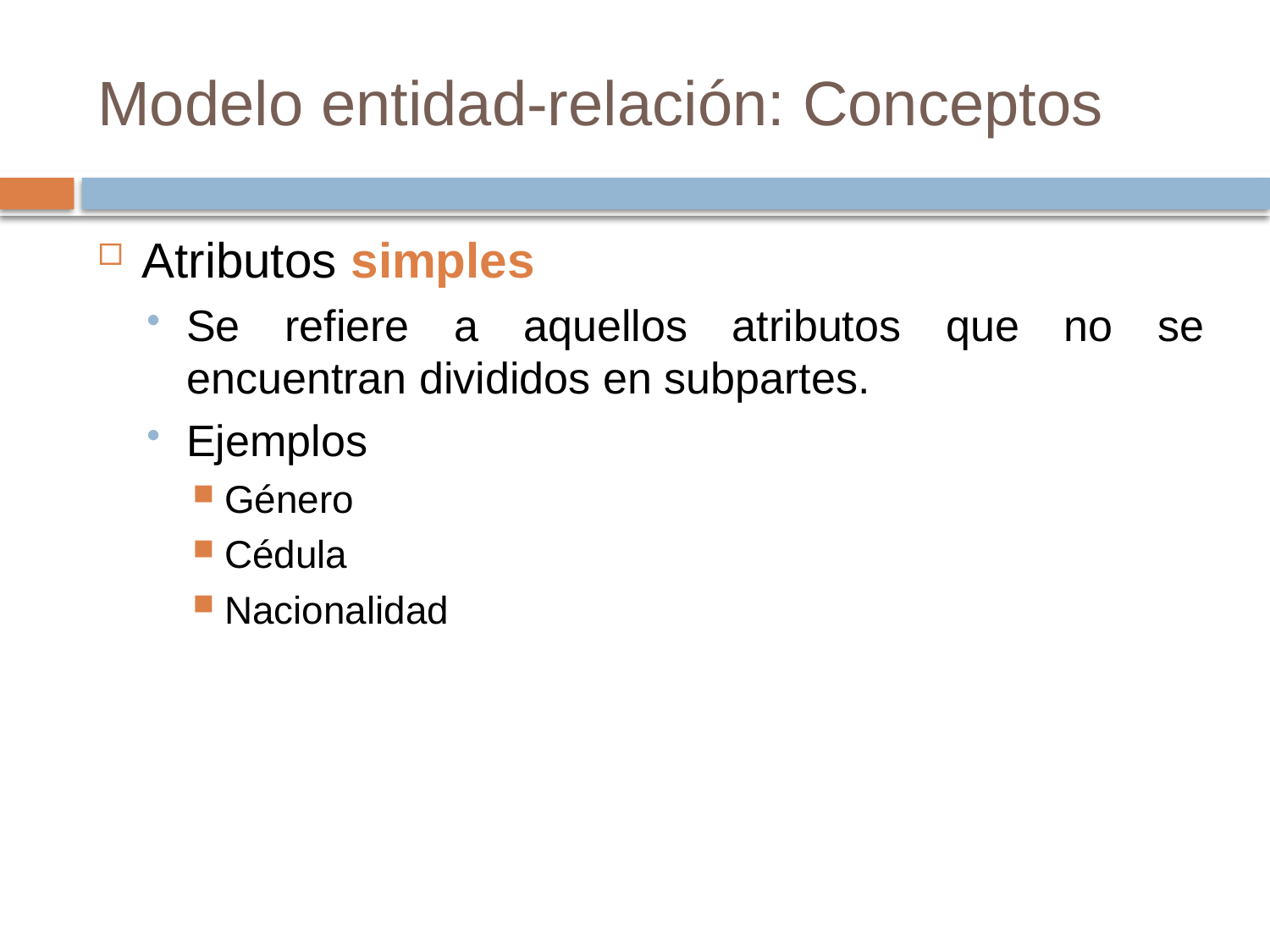

# Modelo entidad-relación: Conceptos
Atributos simples
Se refiere a aquellos atributos que no se encuentran divididos en subpartes.
Ejemplos
Género
Cédula
Nacionalidad